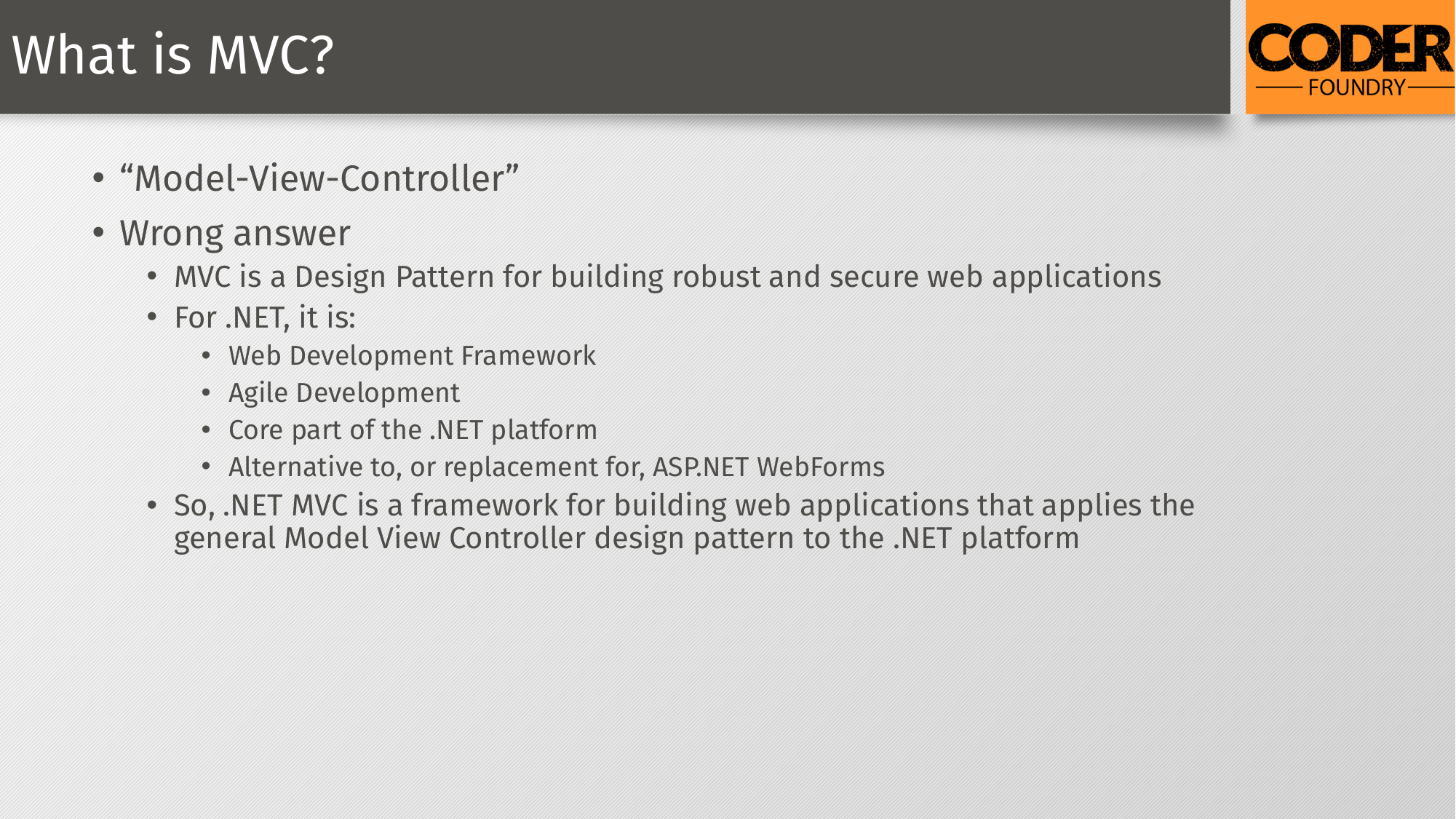

# What is MVC?
“Model-View-Controller”
Wrong answer
MVC is a Design Pattern for building robust and secure web applications
For .NET, it is:
Web Development Framework
Agile Development
Core part of the .NET platform
Alternative to, or replacement for, ASP.NET WebForms
So, .NET MVC is a framework for building web applications that applies the general Model View Controller design pattern to the .NET platform